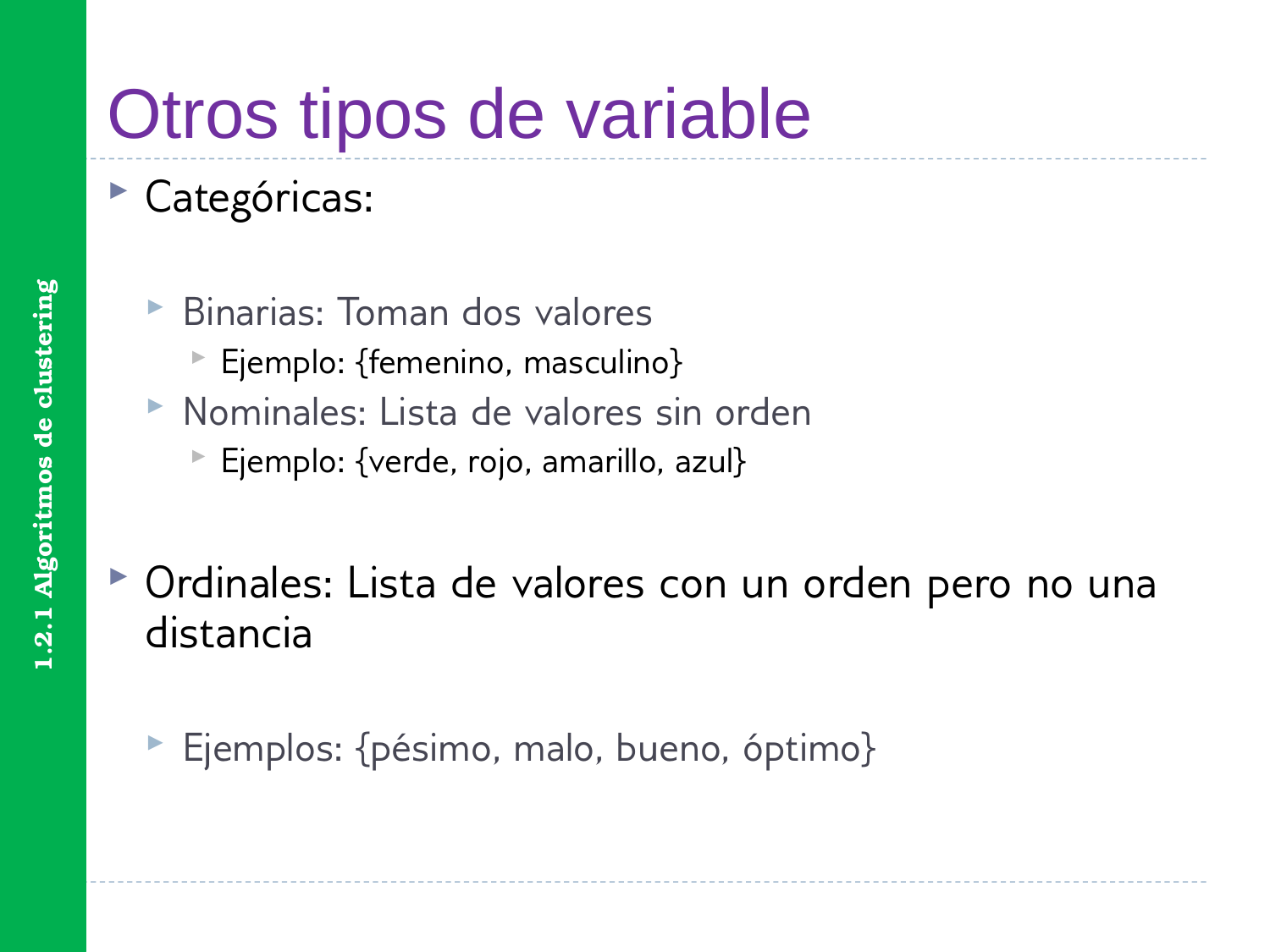

1.2.1 Algoritmos de clustering
# Otros tipos de variable
Categóricas:

Binarias: Toman dos valores
Ejemplo: {femenino, masculino}
Nominales: Lista de valores sin orden
Ejemplo: {verde, rojo, amarillo, azul}

Ordinales: Lista de valores con un orden pero no una distancia

Ejemplos: {pésimo, malo, bueno, óptimo}